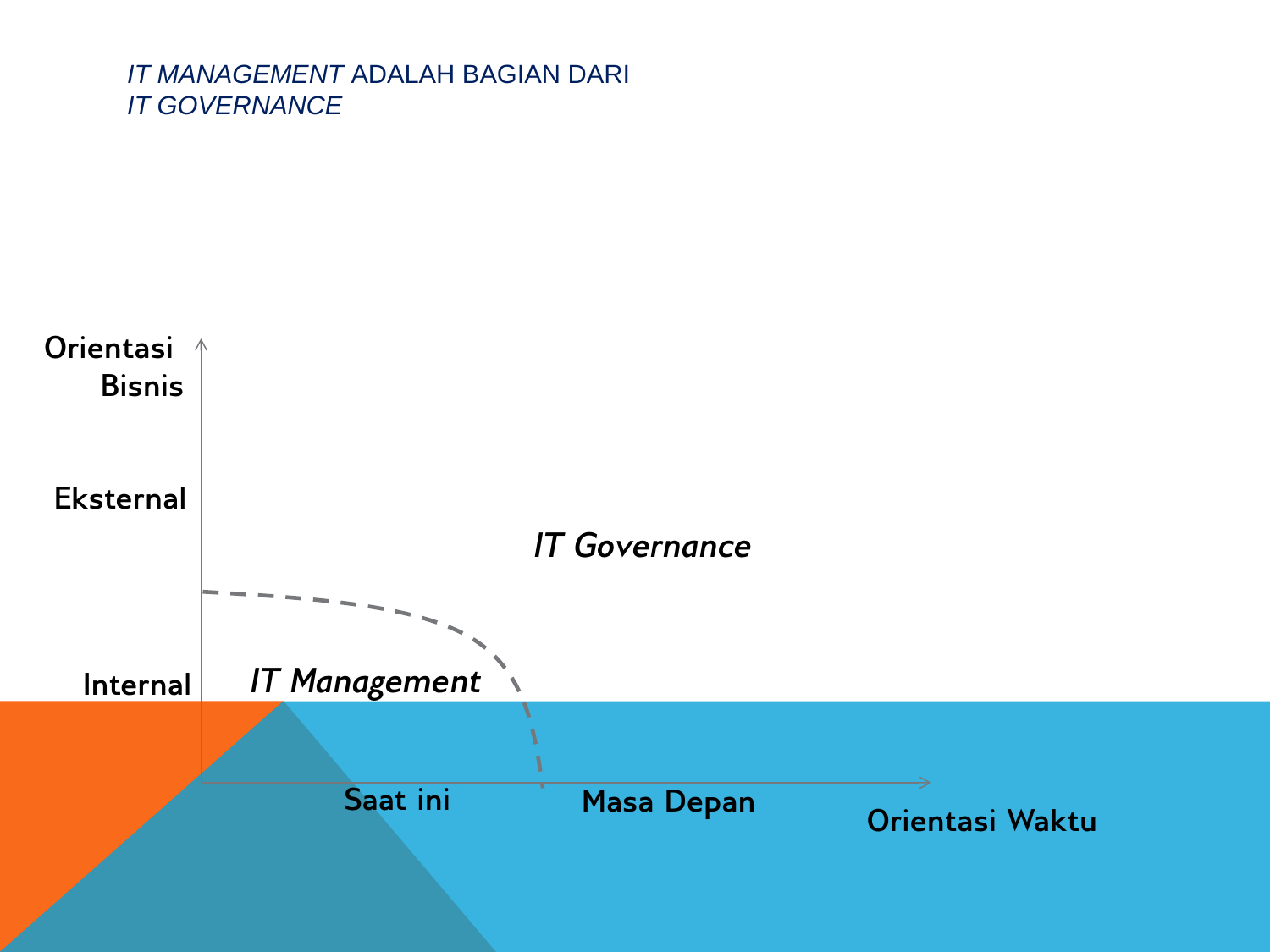

# IT Management adalah Bagian dari IT Governance

Orientasi
Bisnis
Eksternal
IT Governance

IT Management
Internal
Saat ini
Masa Depan
Orientasi Waktu